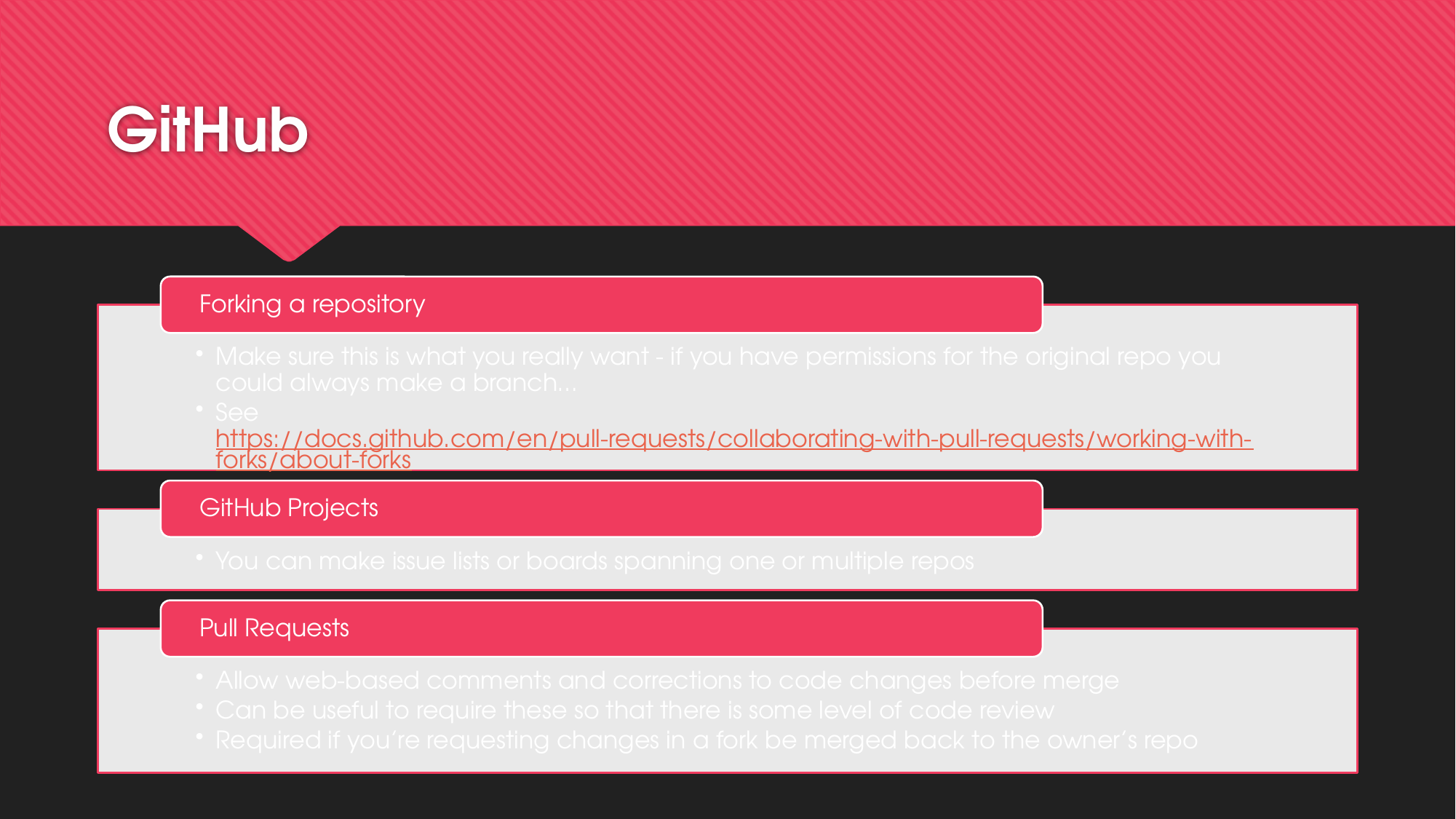

# GitHub
Make sure this is what you really want - if you have permissions for the original repo you could always make a branch…
See https://docs.github.com/en/pull-requests/collaborating-with-pull-requests/working-with-forks/about-forks
Forking a repository
You can make issue lists or boards spanning one or multiple repos
GitHub Projects
Allow web-based comments and corrections to code changes before merge
Can be useful to require these so that there is some level of code review
Required if you’re requesting changes in a fork be merged back to the owner’s repo
Pull Requests